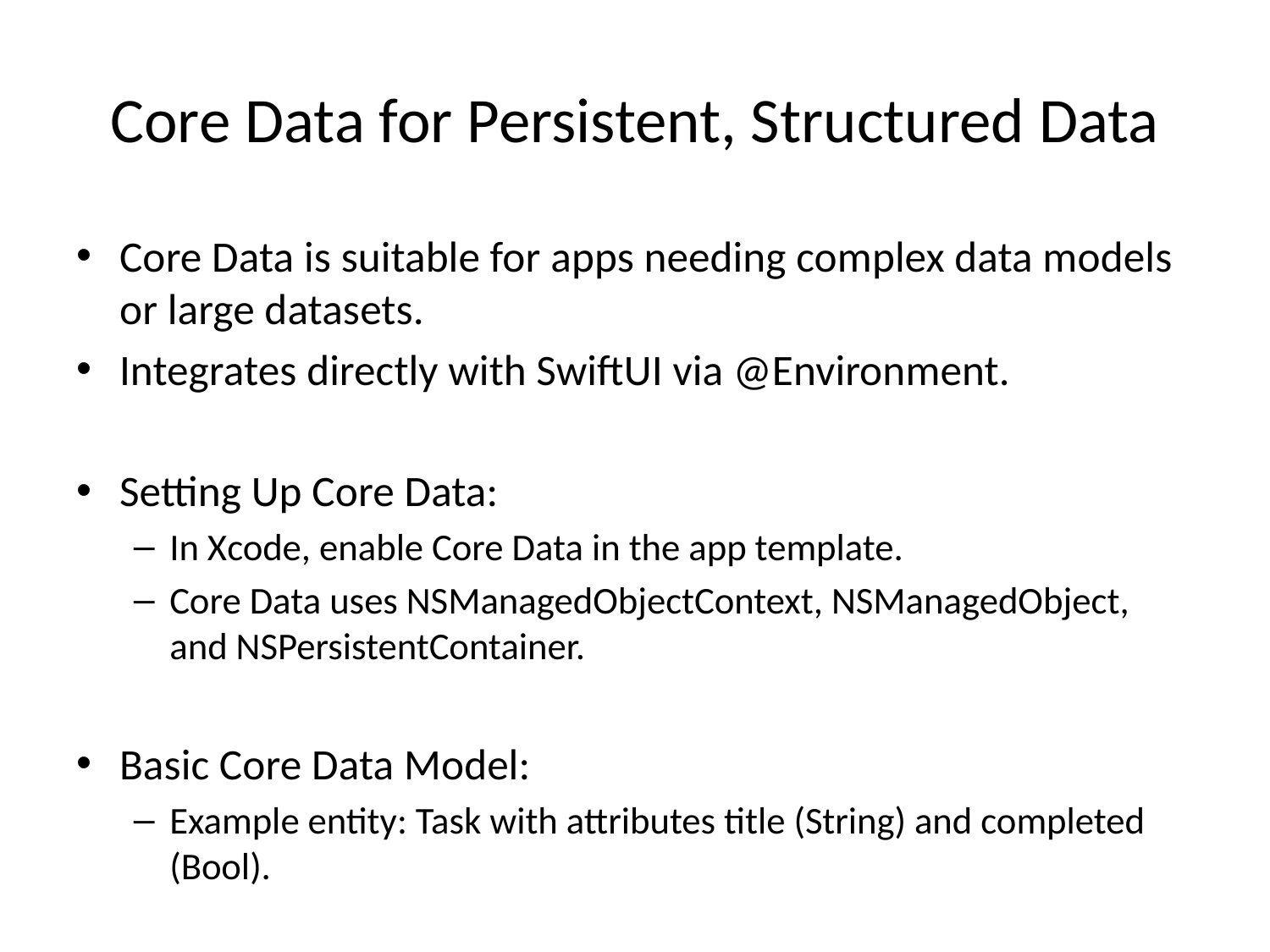

# Core Data for Persistent, Structured Data
Core Data is suitable for apps needing complex data models or large datasets.
Integrates directly with SwiftUI via @Environment.

Setting Up Core Data:
In Xcode, enable Core Data in the app template.
Core Data uses NSManagedObjectContext, NSManagedObject, and NSPersistentContainer.

Basic Core Data Model:
Example entity: Task with attributes title (String) and completed (Bool).